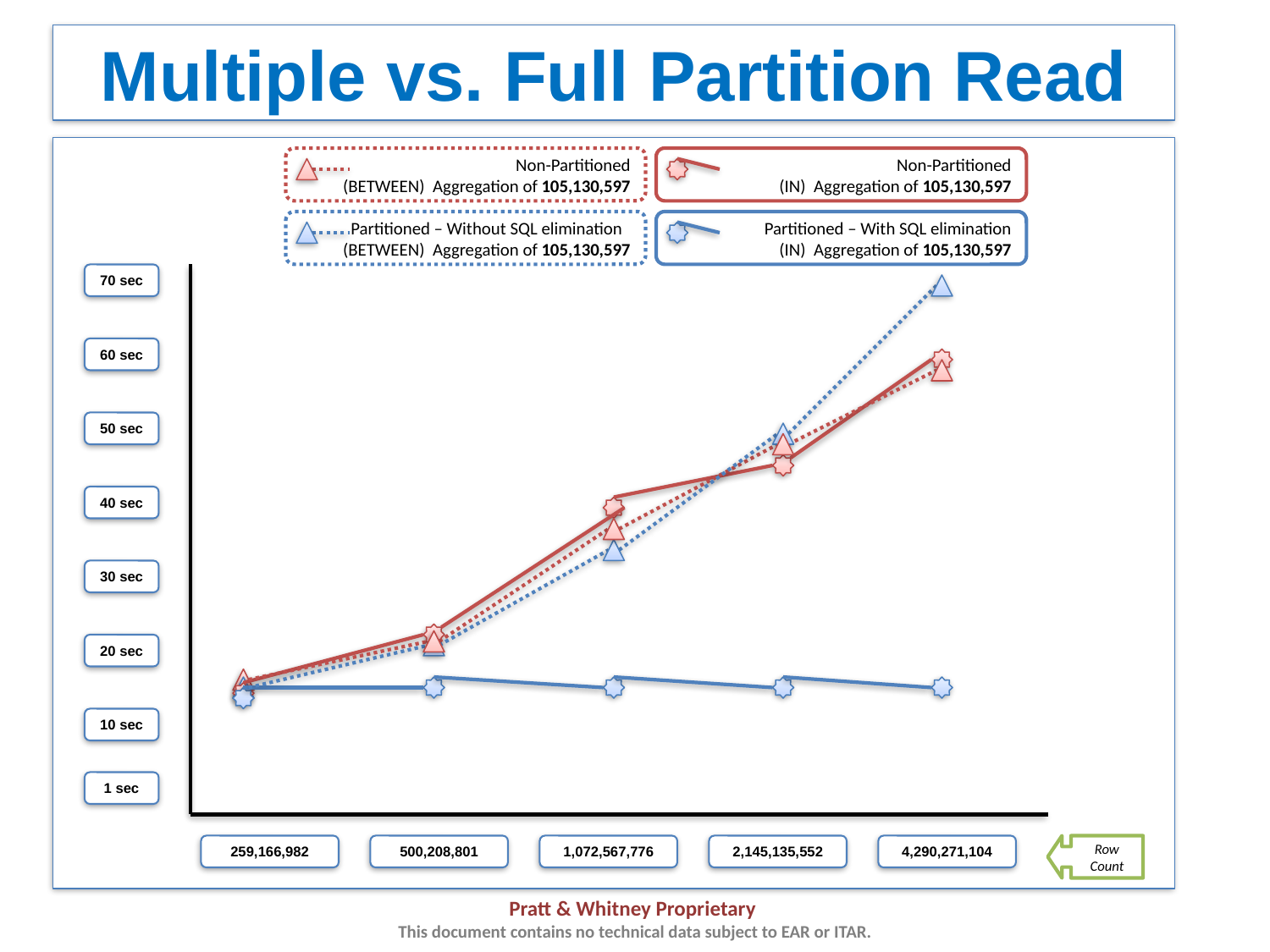

Multiple vs. Full Partition Read

Non-Partitioned
(BETWEEN)  Aggregation of 105,130,597
Non-Partitioned
(IN)  Aggregation of 105,130,597

Partitioned – Without SQL elimination
(BETWEEN)  Aggregation of 105,130,597
Partitioned – With SQL elimination
(IN)  Aggregation of 105,130,597

70 sec

60 sec

50 sec

40 sec

30 sec

20 sec

10 sec
1 sec
259,166,982
500,208,801
1,072,567,776
2,145,135,552
4,290,271,104
Row Count
Pratt & Whitney Proprietary
This document contains no technical data subject to EAR or ITAR.